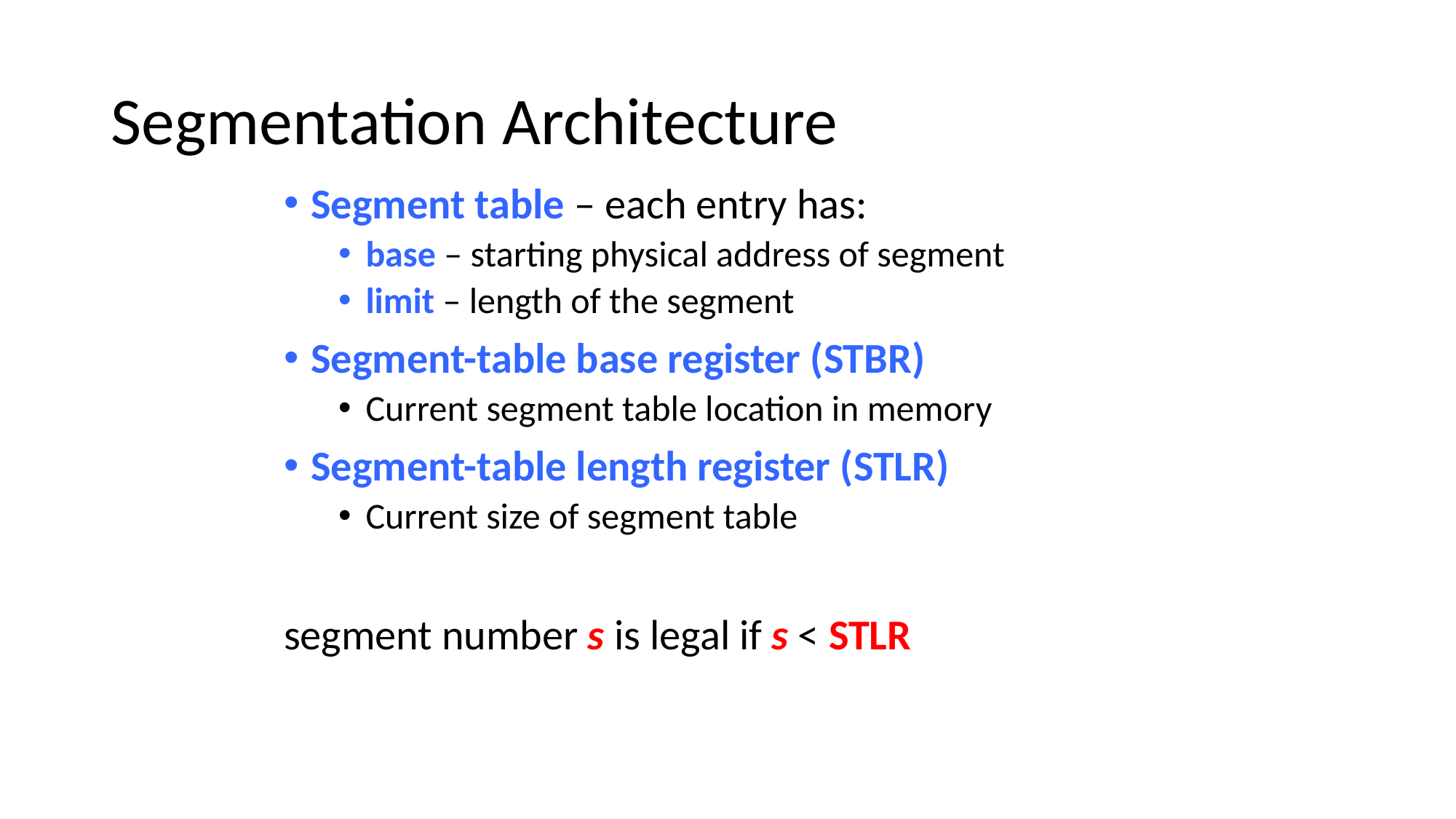

# Segmentation Architecture
Segment table – each entry has:
base – starting physical address of segment
limit – length of the segment
Segment-table base register (STBR)
Current segment table location in memory
Segment-table length register (STLR)
Current size of segment table

segment number s is legal if s < STLR